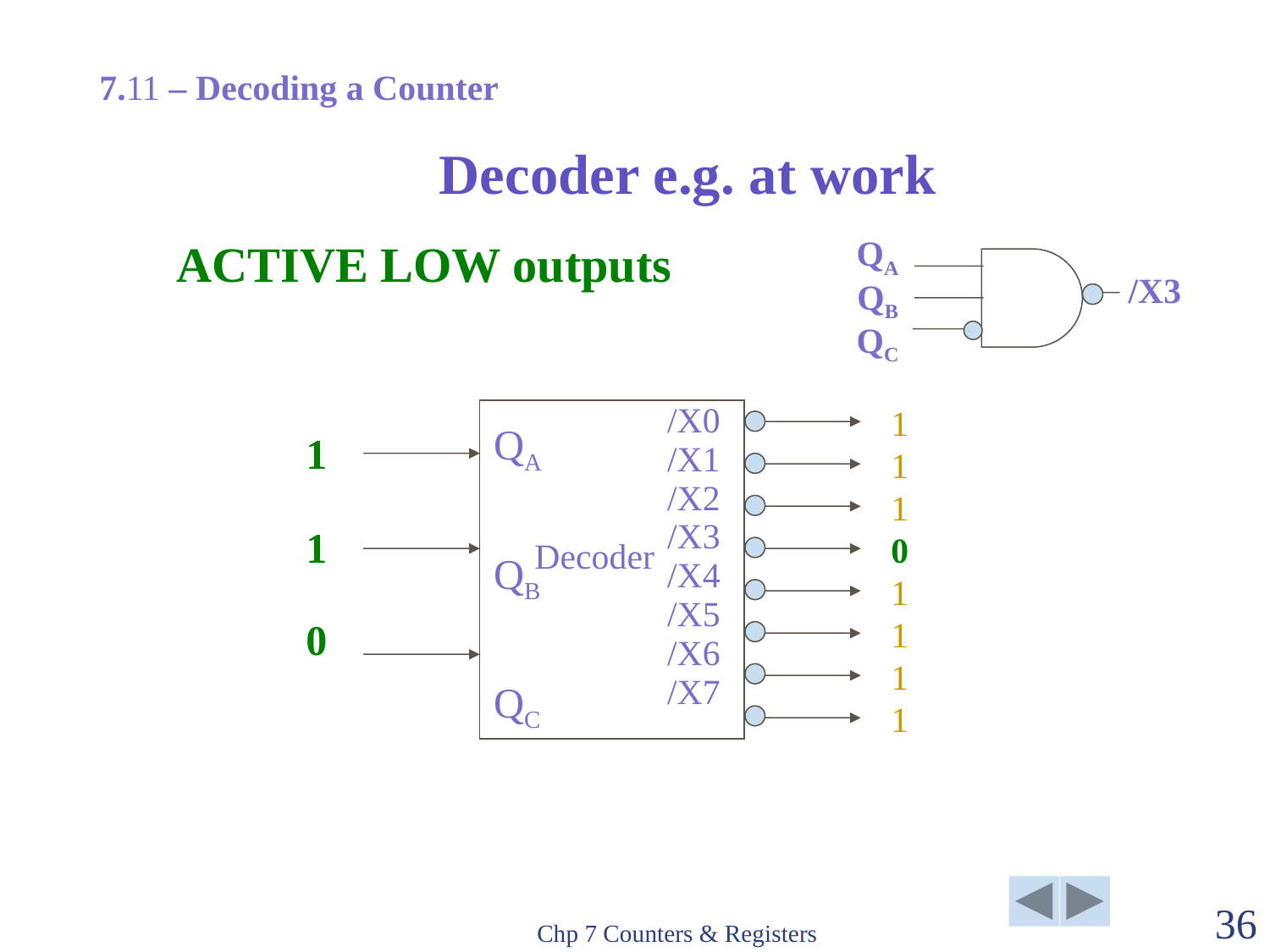

7.11 – Decoding a Counter
# Decoder e.g. at work
  QA
  QB
  QC
 ACTIVE LOW outputs

/X3

1
1
1
0
1
1
1
1

/X0
/X1
/X2
/X3
/X4
/X5
/X6
/X7

QA

QB

QC
1
1
0

Decoder

Chp 7 Counters & Registers
36